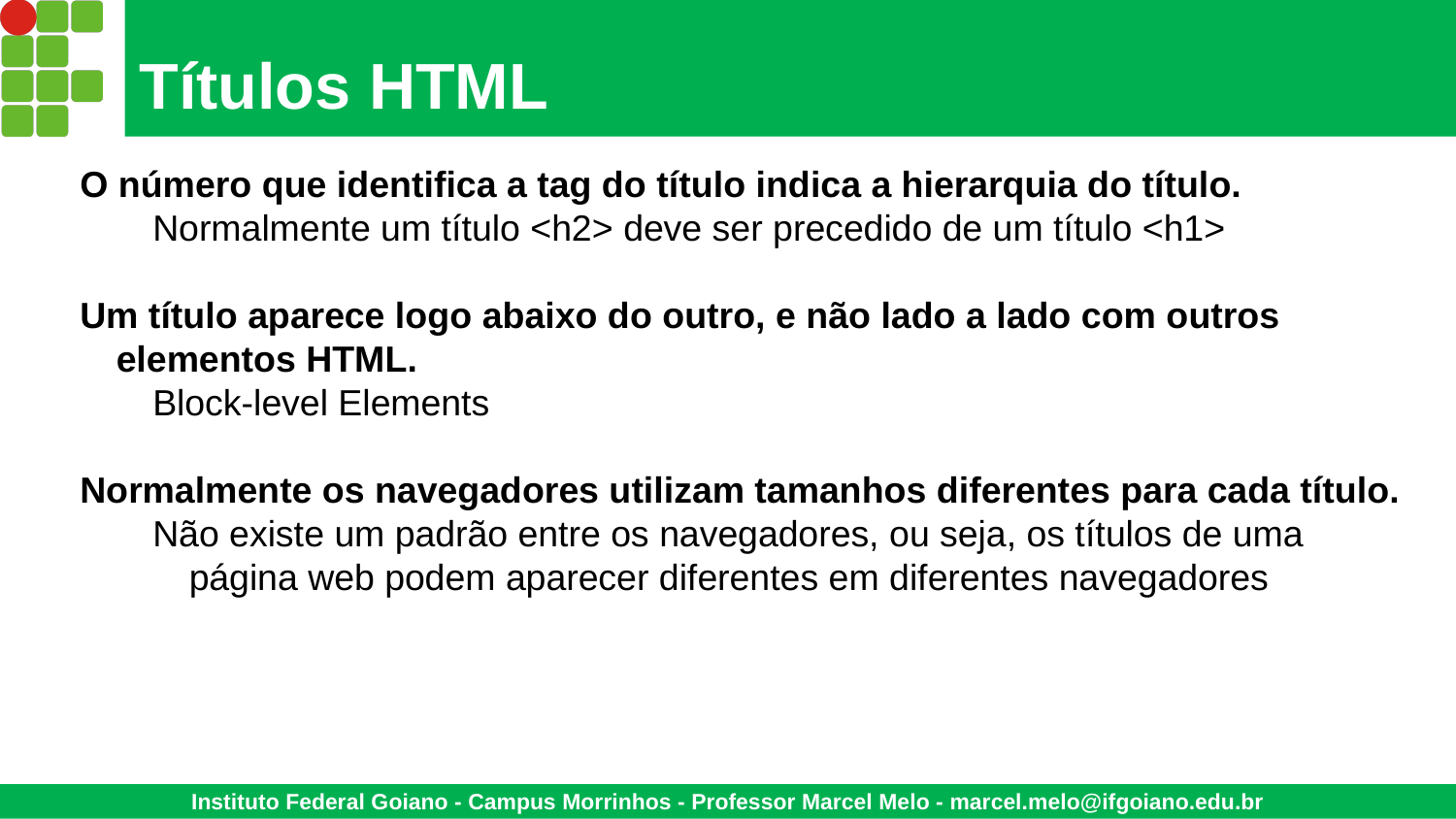

# Títulos HTML
O número que identifica a tag do título indica a hierarquia do título.
Normalmente um título <h2> deve ser precedido de um título <h1>

Um título aparece logo abaixo do outro, e não lado a lado com outros elementos HTML.
Block-level Elements

Normalmente os navegadores utilizam tamanhos diferentes para cada título.
Não existe um padrão entre os navegadores, ou seja, os títulos de uma página web podem aparecer diferentes em diferentes navegadores